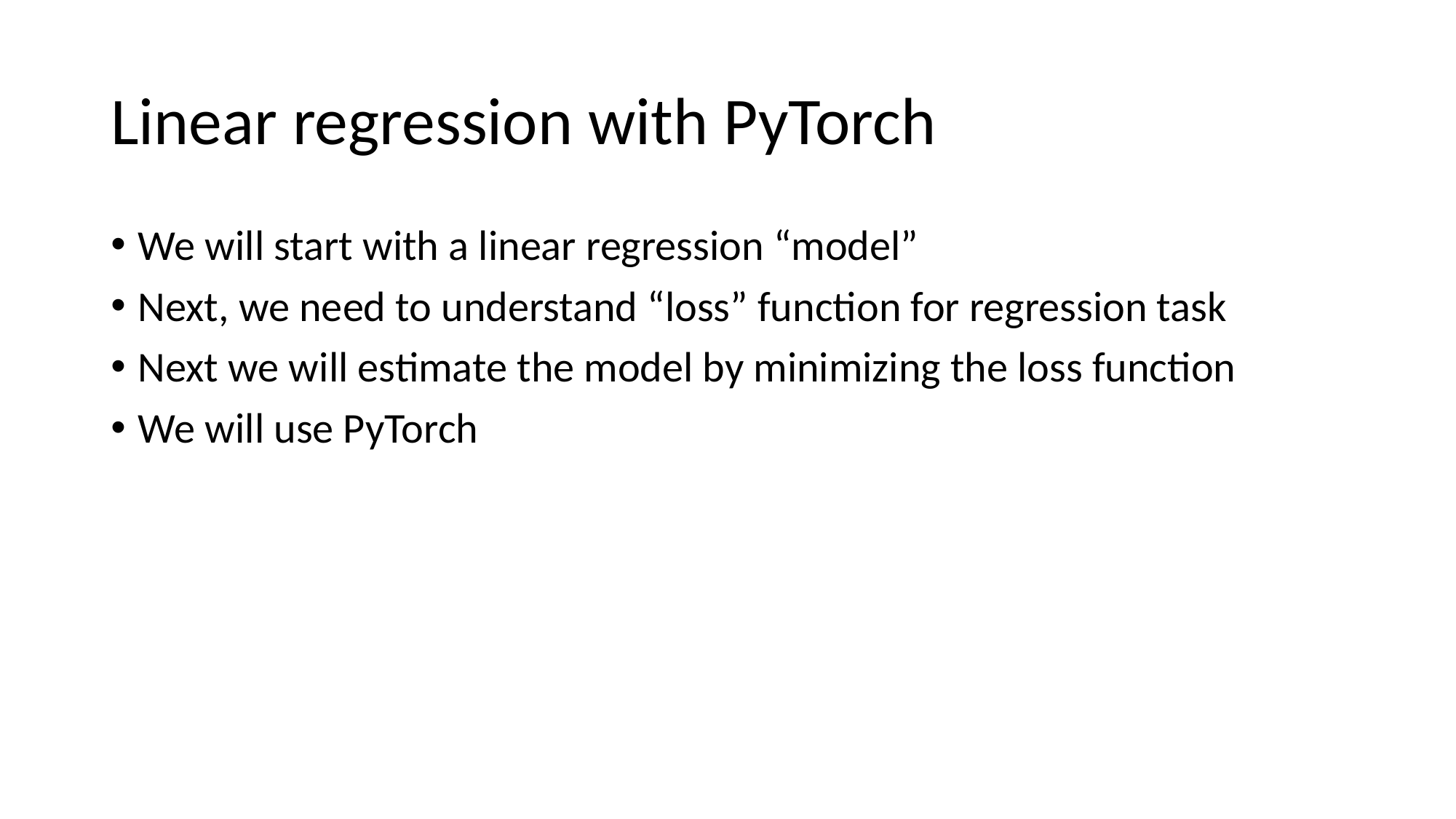

# Linear regression with PyTorch
We will start with a linear regression “model”
Next, we need to understand “loss” function for regression task
Next we will estimate the model by minimizing the loss function
We will use PyTorch